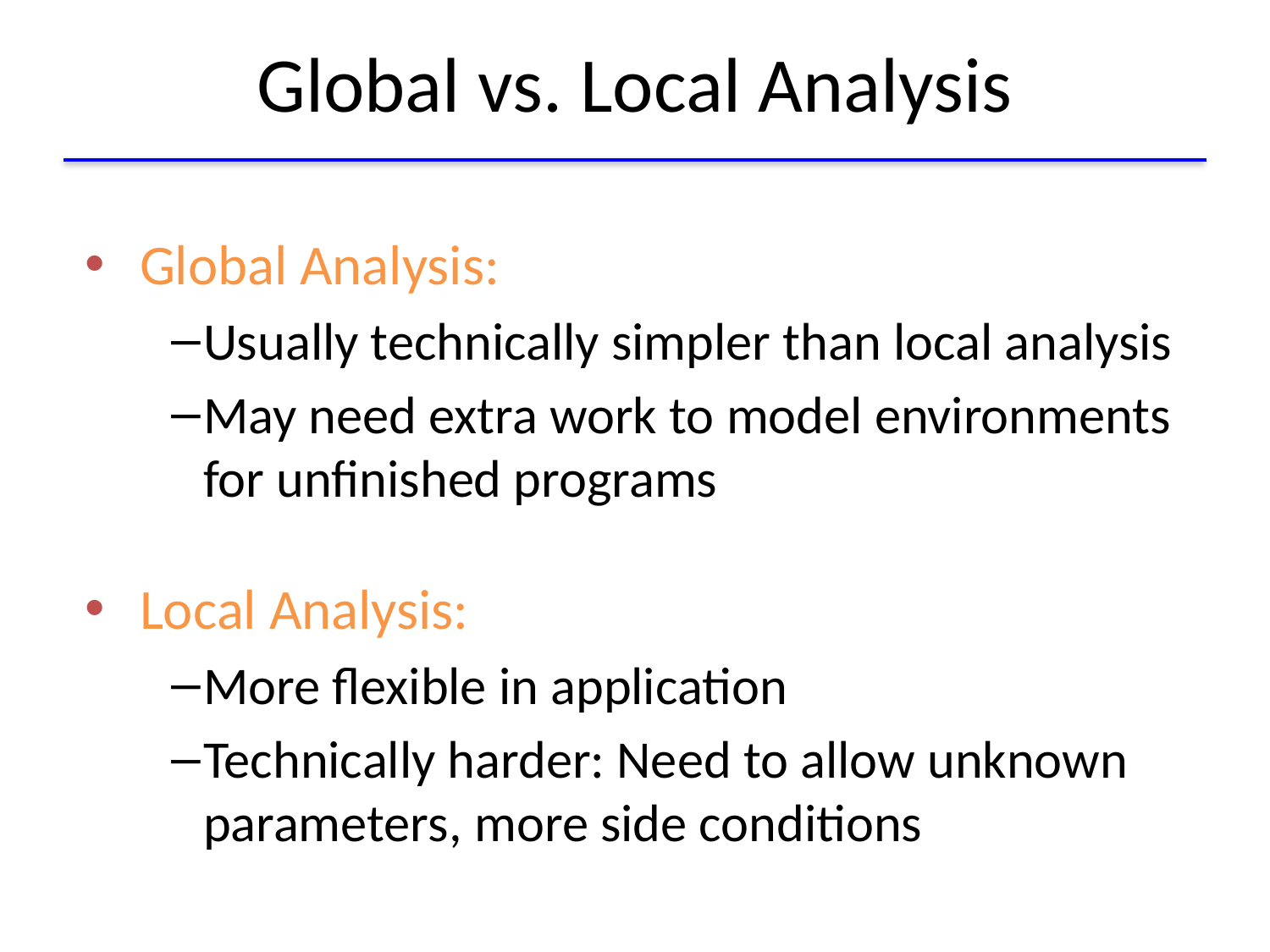

# Global vs. Local Analysis
Global Analysis:
Usually technically simpler than local analysis
May need extra work to model environments for unfinished programs
Local Analysis:
More flexible in application
Technically harder: Need to allow unknown parameters, more side conditions